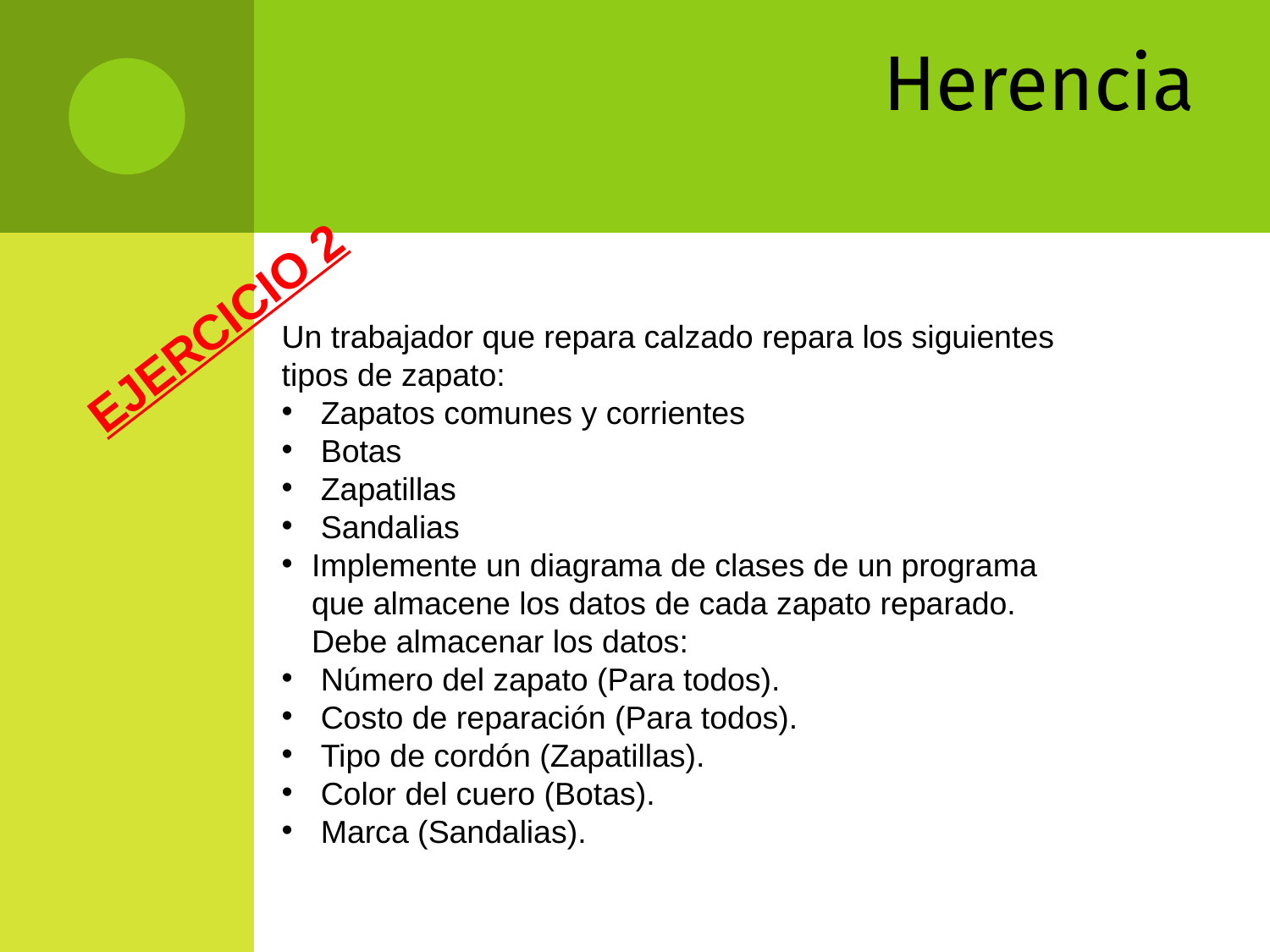

Herencia
EJERCICIO 2
Un trabajador que repara calzado repara los siguientes tipos de zapato:
 Zapatos comunes y corrientes
 Botas
 Zapatillas
 Sandalias
Implemente un diagrama de clases de un programa que almacene los datos de cada zapato reparado. Debe almacenar los datos:
 Número del zapato (Para todos).
 Costo de reparación (Para todos).
 Tipo de cordón (Zapatillas).
 Color del cuero (Botas).
 Marca (Sandalias).